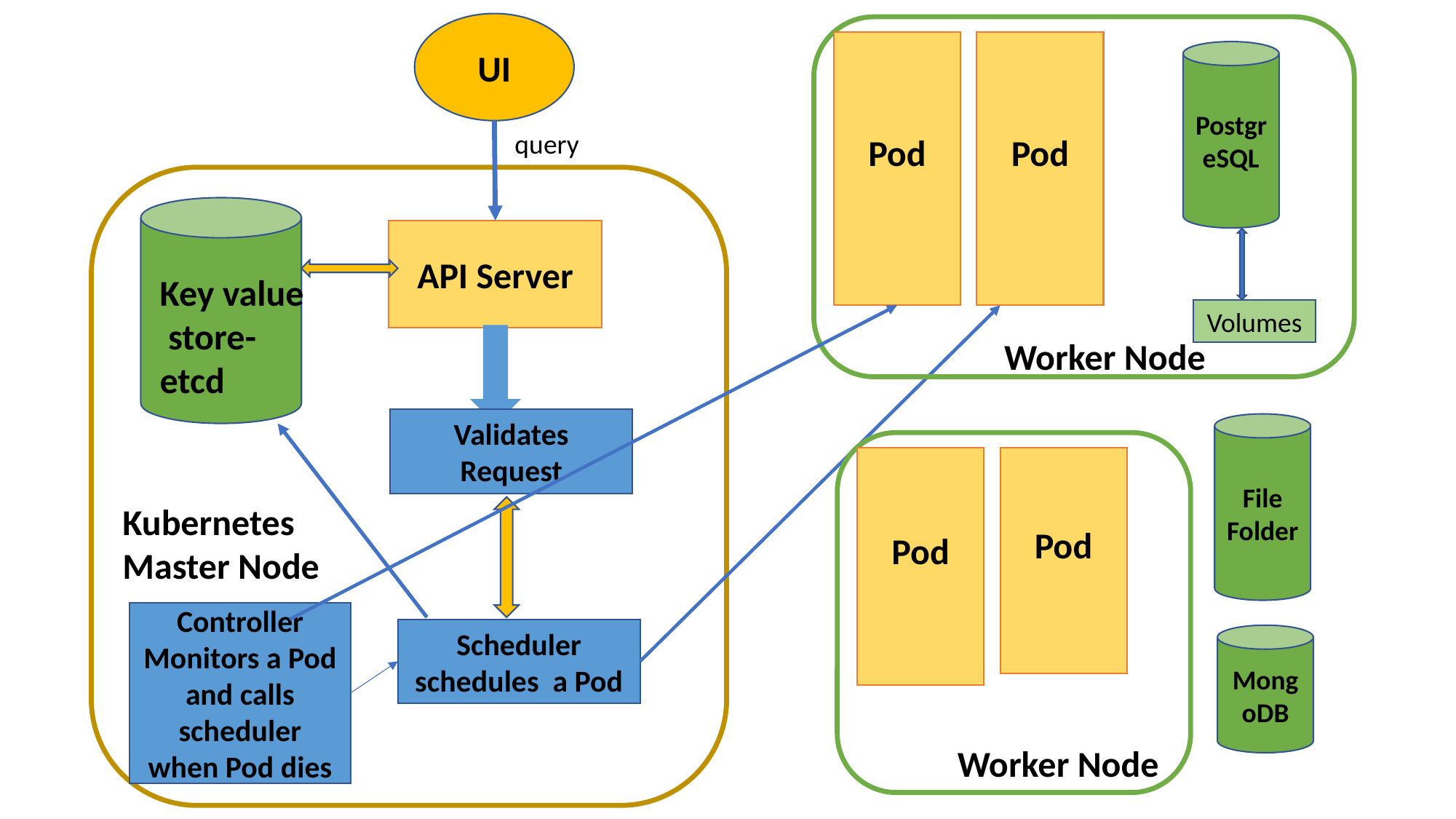

UI

Pod

Pod

PostgreSQL
query

API Server

Key value
 store- etcd
Volumes

Worker Node
Validates Request
File Folder

Pod

Pod

Kubernetes
Master Node

Controller Monitors a Pod and calls scheduler when Pod dies
Scheduler schedules  a Pod
MongoDB
Worker Node